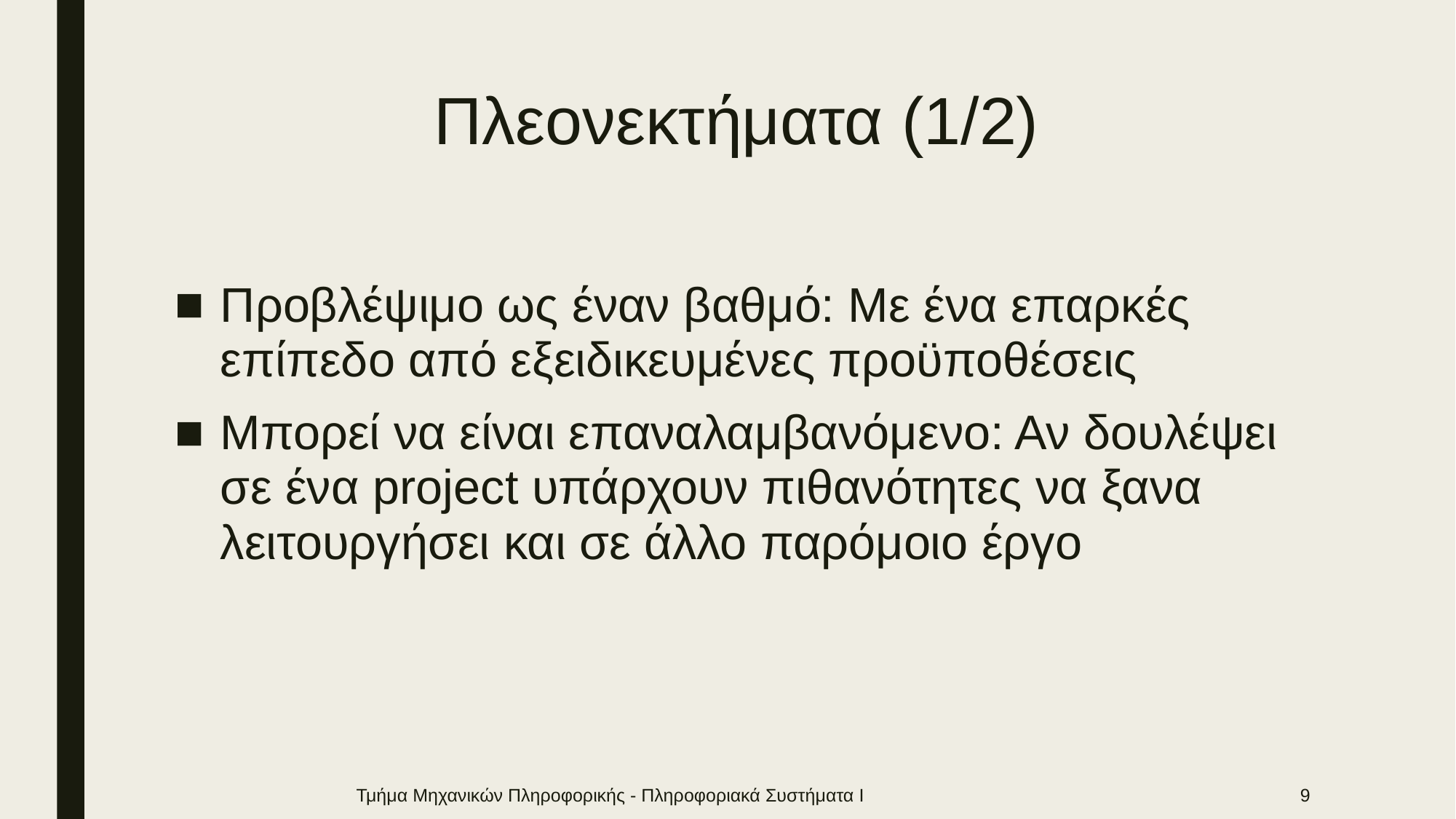

# Πλεονεκτήματα (1/2)
Προβλέψιμο ως έναν βαθμό: Με ένα επαρκές επίπεδο από εξειδικευμένες προϋποθέσεις
Μπορεί να είναι επαναλαμβανόμενο: Αν δουλέψει σε ένα project υπάρχουν πιθανότητες να ξανα λειτουργήσει και σε άλλο παρόμοιο έργο

Τμήμα Μηχανικών Πληροφορικής - Πληροφοριακά Συστήματα Ι
9